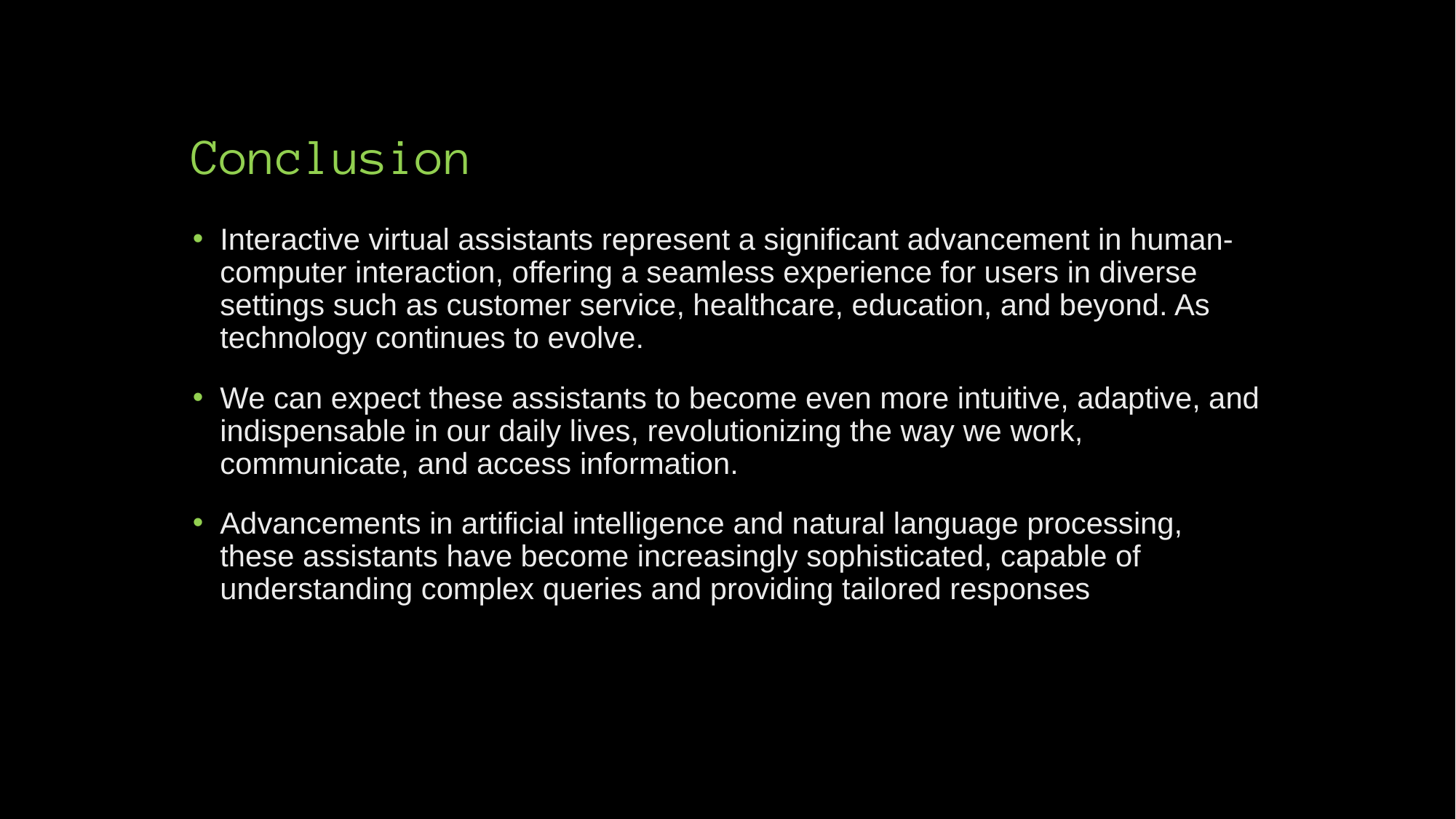

# Conclusion
Interactive virtual assistants represent a significant advancement in human-computer interaction, offering a seamless experience for users in diverse settings such as customer service, healthcare, education, and beyond. As technology continues to evolve.
We can expect these assistants to become even more intuitive, adaptive, and indispensable in our daily lives, revolutionizing the way we work, communicate, and access information.
Advancements in artificial intelligence and natural language processing, these assistants have become increasingly sophisticated, capable of understanding complex queries and providing tailored responses